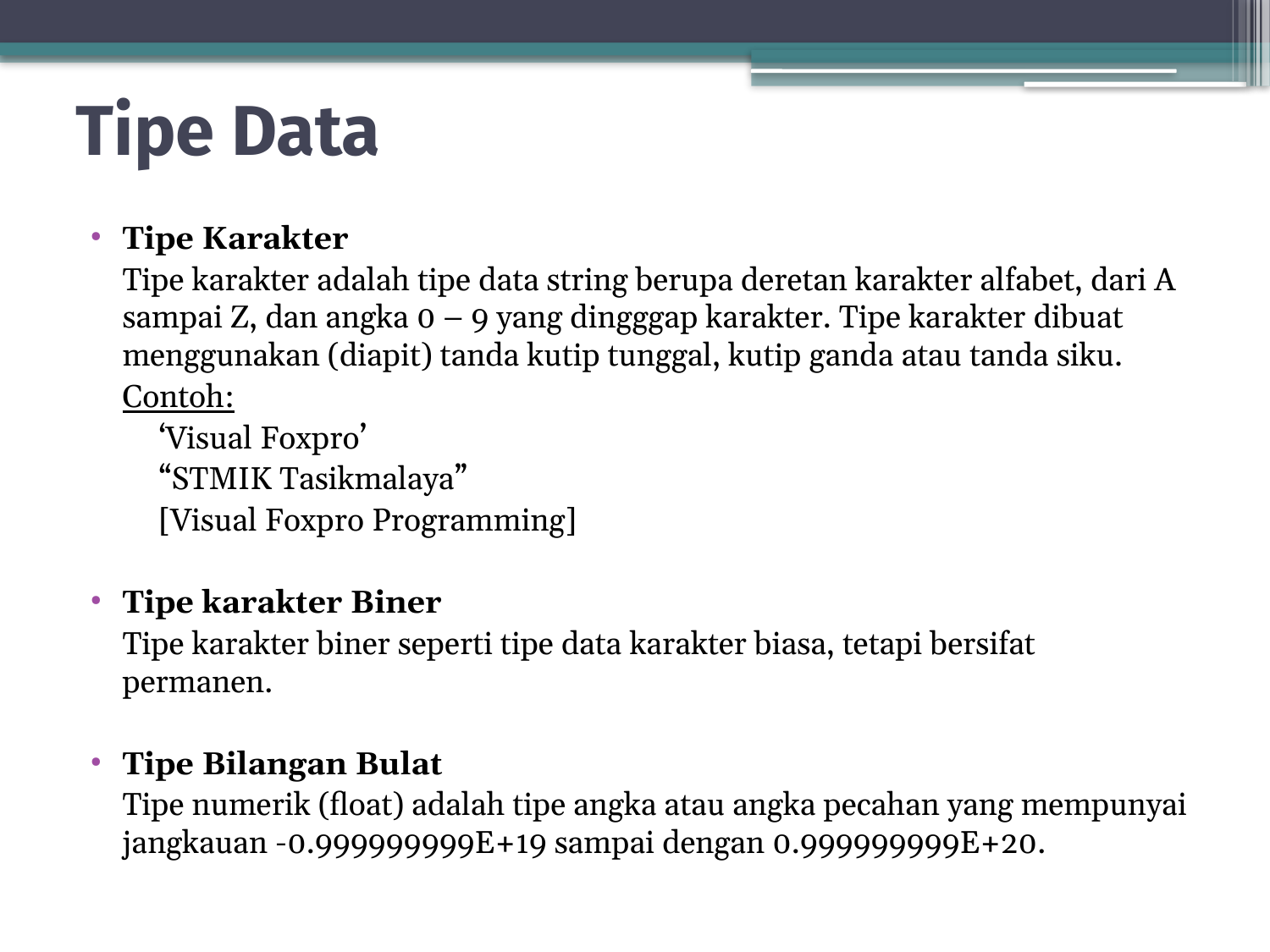

# Tipe Data
Tipe Karakter
	Tipe karakter adalah tipe data string berupa deretan karakter alfabet, dari A sampai Z, dan angka 0 – 9 yang dingggap karakter. Tipe karakter dibuat menggunakan (diapit) tanda kutip tunggal, kutip ganda atau tanda siku.
	Contoh:
‘Visual Foxpro’
“STMIK Tasikmalaya”
[Visual Foxpro Programming]

Tipe karakter Biner
	Tipe karakter biner seperti tipe data karakter biasa, tetapi bersifat permanen.

Tipe Bilangan Bulat
	Tipe numerik (float) adalah tipe angka atau angka pecahan yang mempunyai jangkauan -0.999999999E+19 sampai dengan 0.999999999E+20.